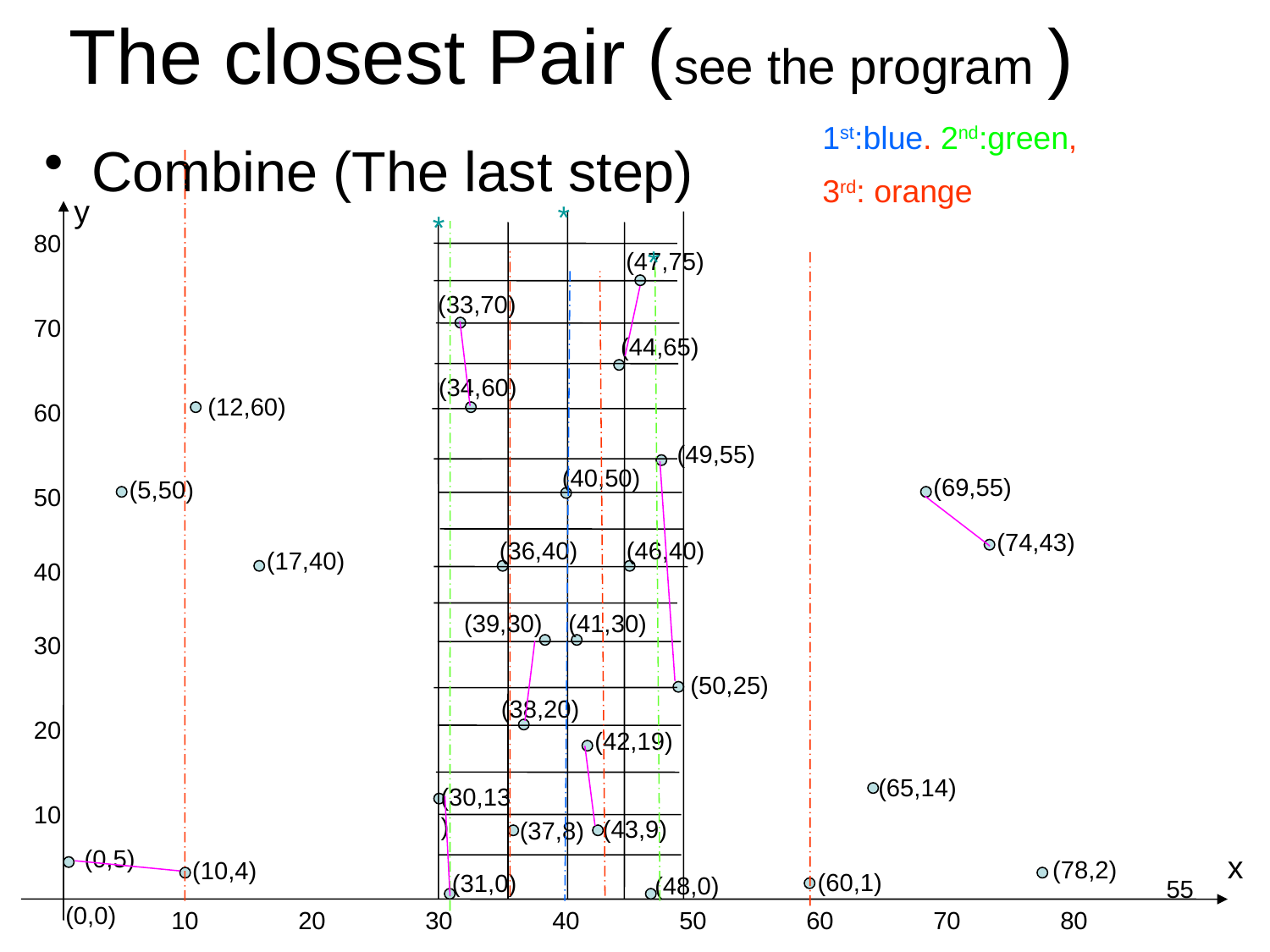

# The closest Pair (see the program )
1st:blue. 2nd:green,
3rd: orange
Combine (The last step)

y
*

*

80

*
(47,75)

(33,70)

70

(44,65)

(34,60)
(12,60)
60

(49,55)

(40,50)

(69,55)
(5,50)
50

(74,43)

(36,40)
(46,40)
(17,40)

40

(39,30)
(41,30)

30

(50,25)

(38,20)

20

(42,19)

(65,14)

(30,13)

10

(43,9)
(37,8)

(0,5)
x
(78,2)
(10,4)

(60,1)
(31,0)
(48,0)
55

(0,0)

10
20
30
40
50
60
70
80